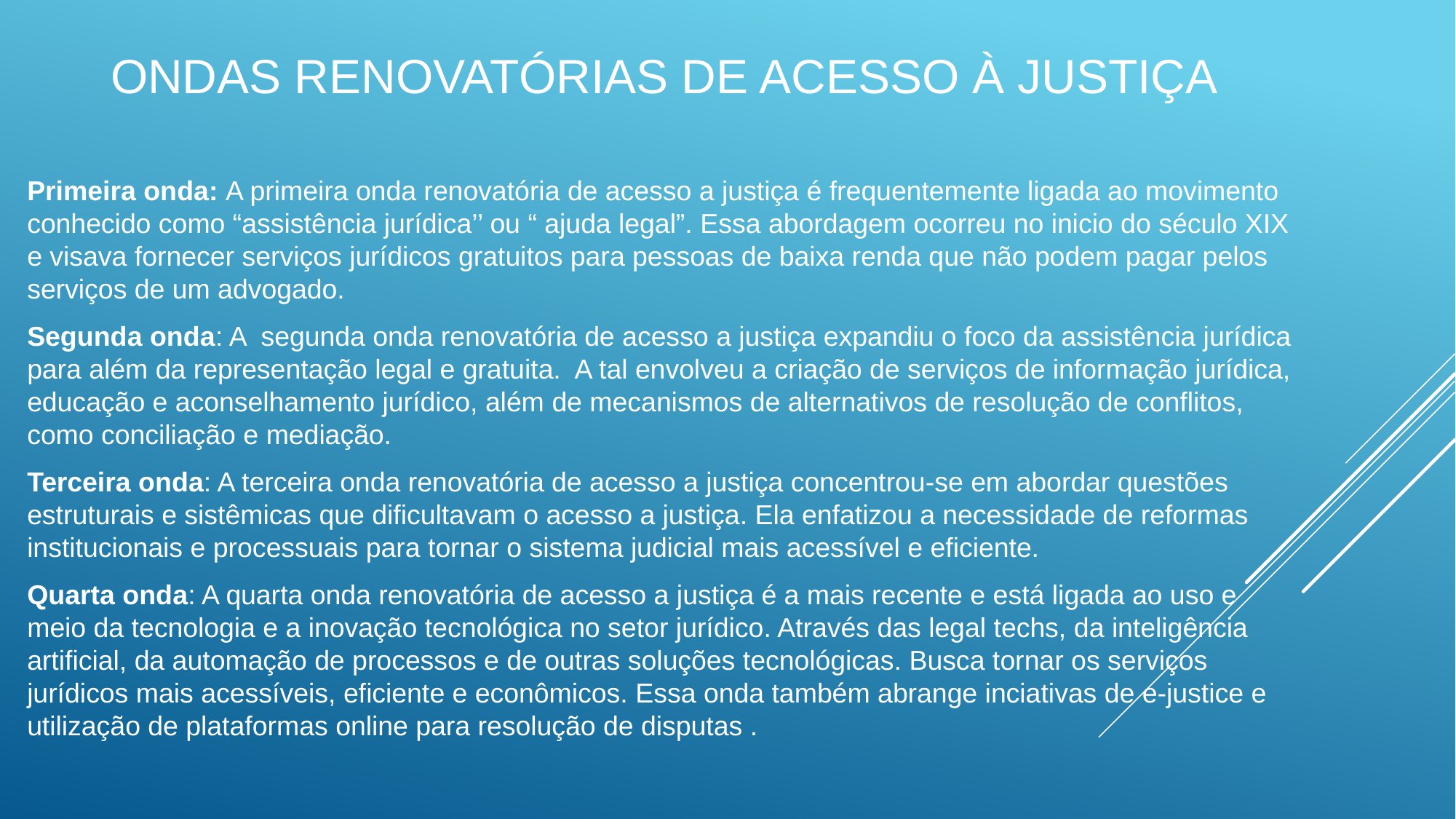

# Ondas renovatórias de acesso à justiça
Primeira onda: A primeira onda renovatória de acesso a justiça é frequentemente ligada ao movimento conhecido como “assistência jurídica’’ ou “ ajuda legal”. Essa abordagem ocorreu no inicio do século XIX e visava fornecer serviços jurídicos gratuitos para pessoas de baixa renda que não podem pagar pelos serviços de um advogado.
Segunda onda: A  segunda onda renovatória de acesso a justiça expandiu o foco da assistência jurídica para além da representação legal e gratuita.  A tal envolveu a criação de serviços de informação jurídica, educação e aconselhamento jurídico, além de mecanismos de alternativos de resolução de conflitos, como conciliação e mediação.
Terceira onda: A terceira onda renovatória de acesso a justiça concentrou-se em abordar questões estruturais e sistêmicas que dificultavam o acesso a justiça. Ela enfatizou a necessidade de reformas institucionais e processuais para tornar o sistema judicial mais acessível e eficiente.
Quarta onda: A quarta onda renovatória de acesso a justiça é a mais recente e está ligada ao uso e meio da tecnologia e a inovação tecnológica no setor jurídico. Através das legal techs, da inteligência artificial, da automação de processos e de outras soluções tecnológicas. Busca tornar os serviços jurídicos mais acessíveis, eficiente e econômicos. Essa onda também abrange inciativas de e-justice e utilização de plataformas online para resolução de disputas .